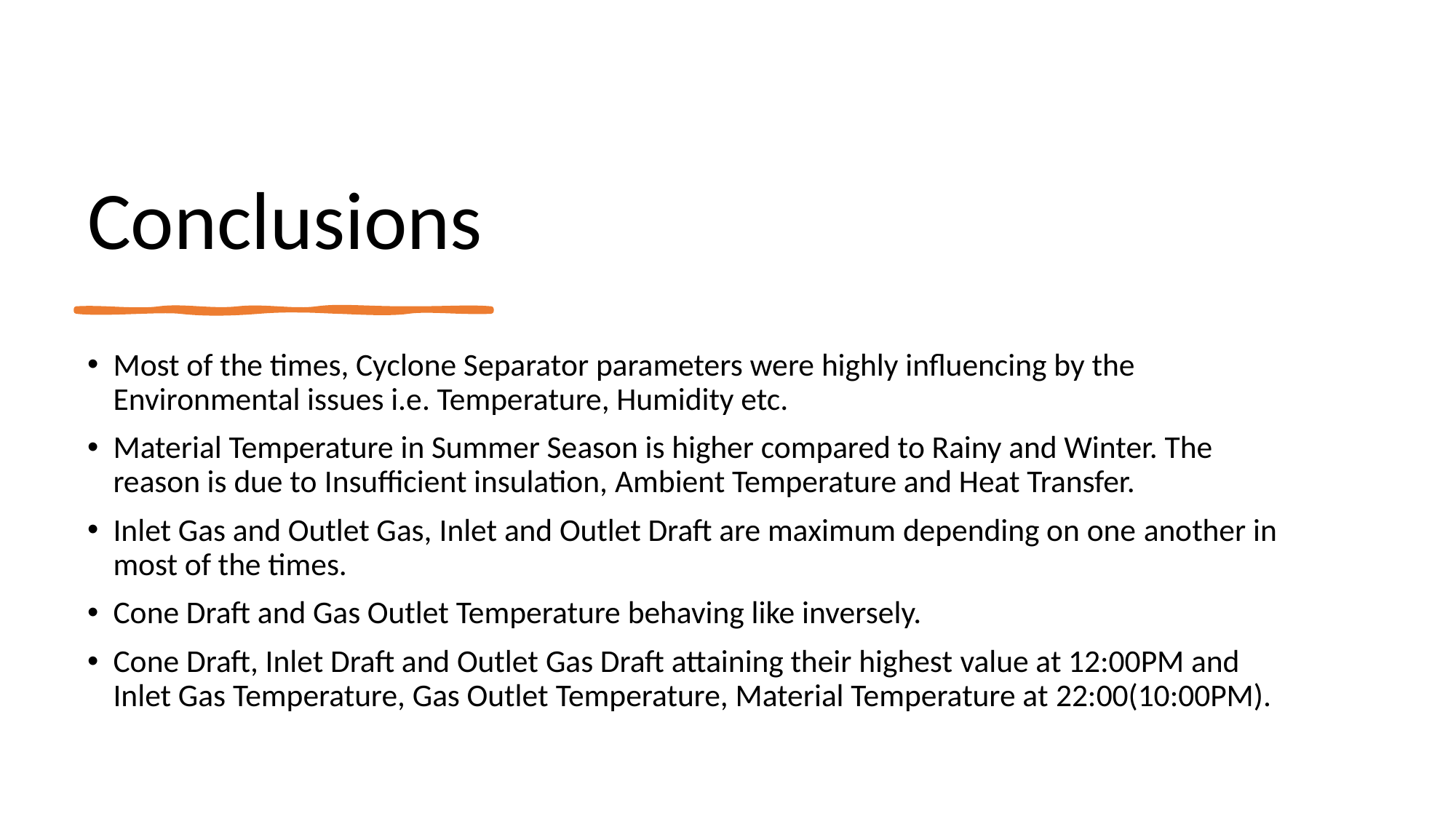

# Conclusions

Most of the times, Cyclone Separator parameters were highly influencing by the Environmental issues i.e. Temperature, Humidity etc.
Material Temperature in Summer Season is higher compared to Rainy and Winter. The reason is due to Insufficient insulation, Ambient Temperature and Heat Transfer.
Inlet Gas and Outlet Gas, Inlet and Outlet Draft are maximum depending on one another in most of the times.
Cone Draft and Gas Outlet Temperature behaving like inversely.
Cone Draft, Inlet Draft and Outlet Gas Draft attaining their highest value at 12:00PM and Inlet Gas Temperature, Gas Outlet Temperature, Material Temperature at 22:00(10:00PM).